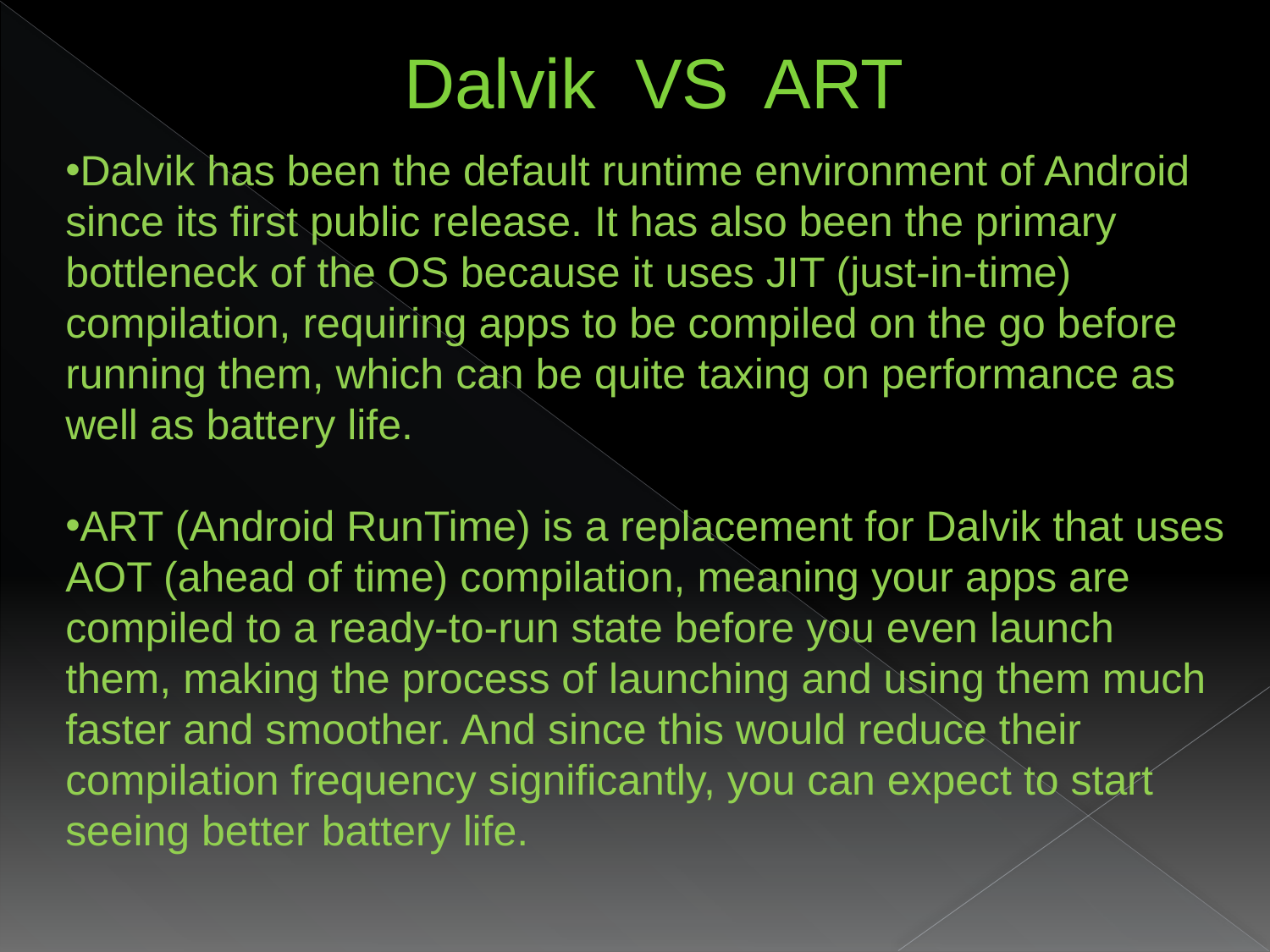

Dalvik  VS  ART
Dalvik has been the default runtime environment of Android since its first public release. It has also been the primary bottleneck of the OS because it uses JIT (just-in-time) compilation, requiring apps to be compiled on the go before running them, which can be quite taxing on performance as well as battery life.

ART (Android RunTime) is a replacement for Dalvik that uses AOT (ahead of time) compilation, meaning your apps are compiled to a ready-to-run state before you even launch them, making the process of launching and using them much faster and smoother. And since this would reduce their compilation frequency significantly, you can expect to start seeing better battery life.